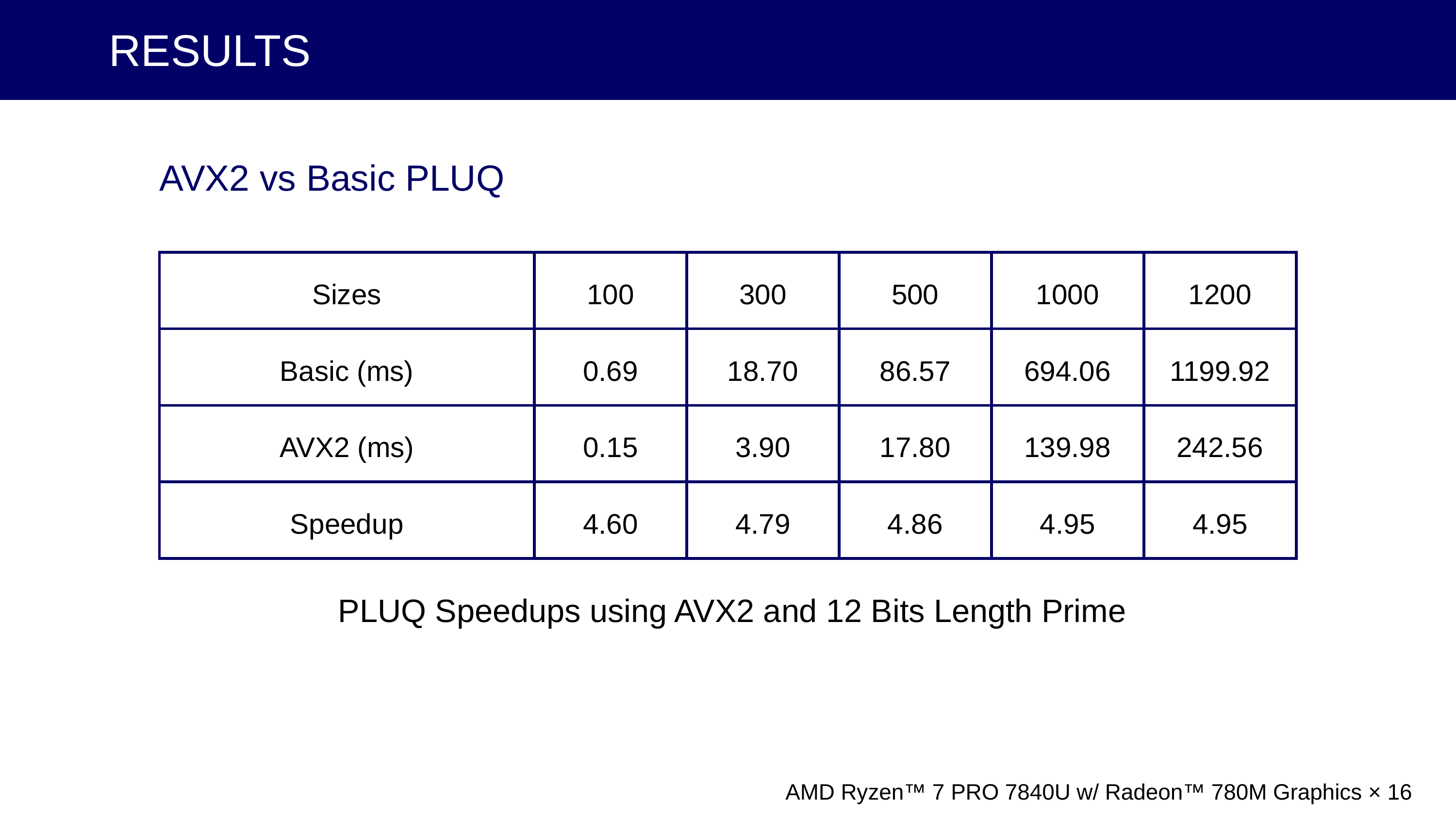

RESULTS
AVX2 vs Basic PLUQ
| Sizes | 100 | 300 | 500 | 1000 | 1200 |
| --- | --- | --- | --- | --- | --- |
| Basic (ms) | 0.69 | 18.70 | 86.57 | 694.06 | 1199.92 |
| AVX2 (ms) | 0.15 | 3.90 | 17.80 | 139.98 | 242.56 |
| Speedup | 4.60 | 4.79 | 4.86 | 4.95 | 4.95 |
 PLUQ Speedups using AVX2 and 12 Bits Length Prime
AMD Ryzen™ 7 PRO 7840U w/ Radeon™ 780M Graphics × 16